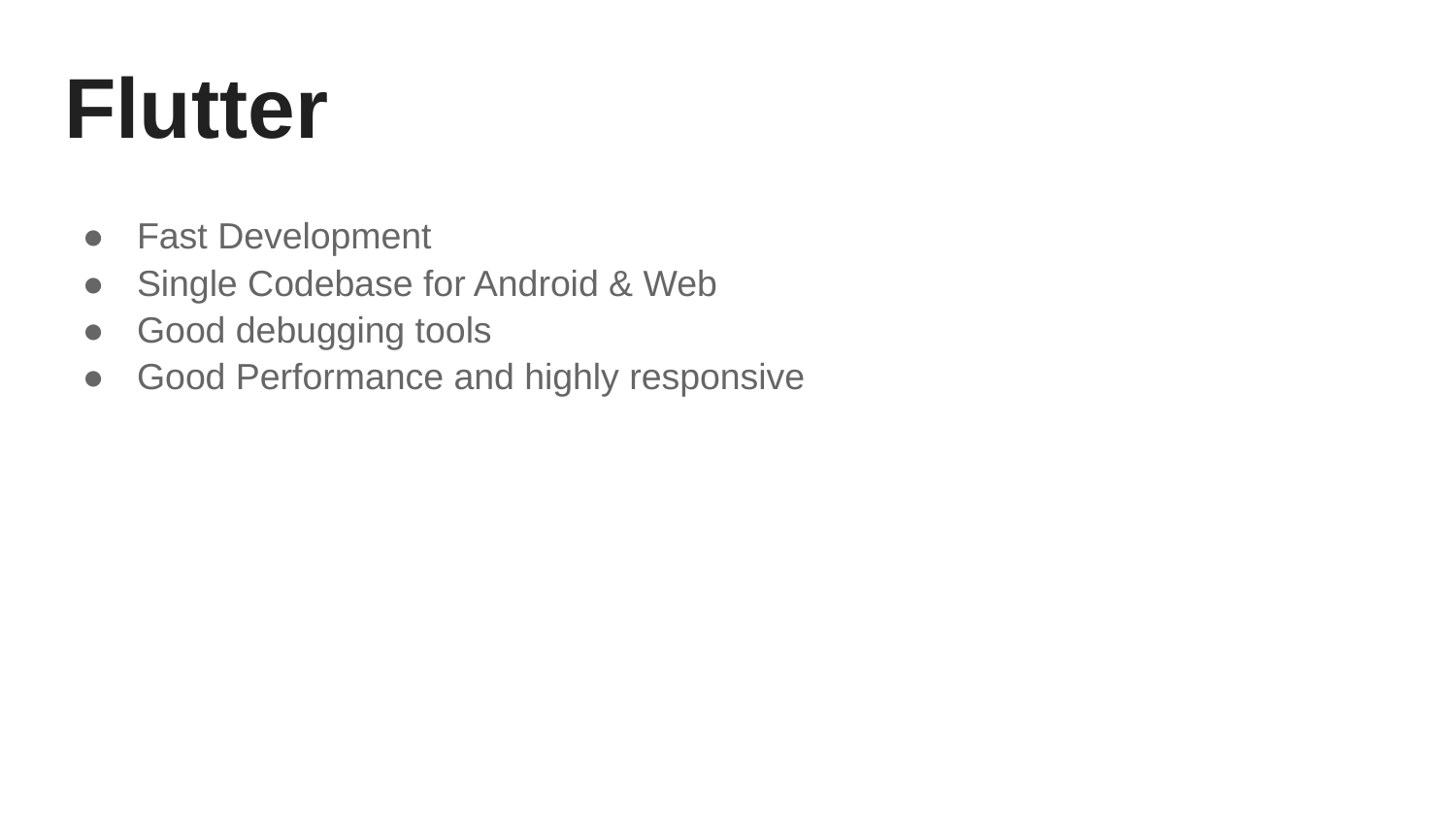

# Flutter
Fast Development
Single Codebase for Android & Web
Good debugging tools
Good Performance and highly responsive